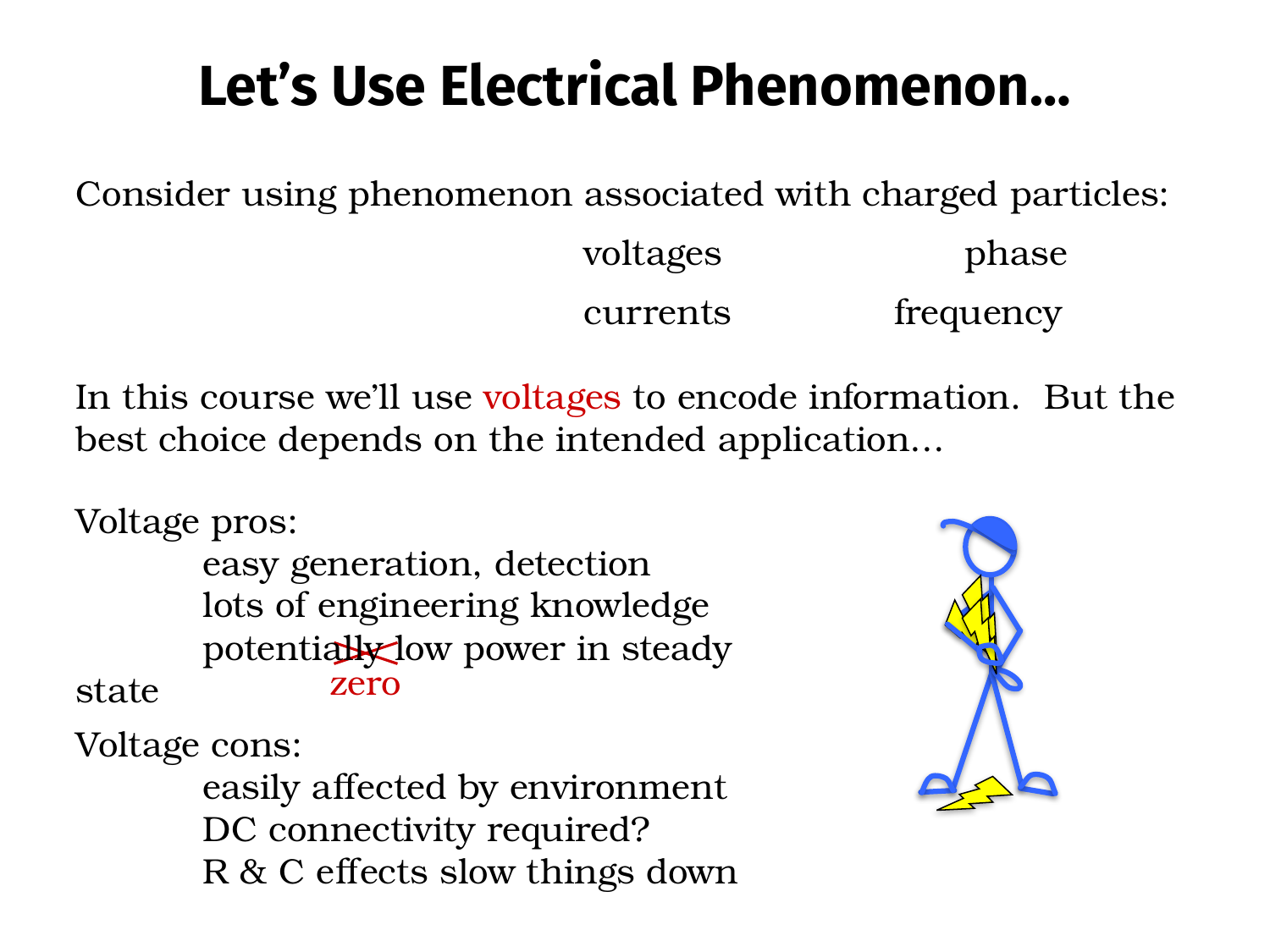

# Let’s Use Electrical Phenomenon…
Consider using phenomenon associated with charged particles:
				voltages		phase
				currents	     frequency

In this course we’ll use voltages to encode information.  But the best choice depends on the intended application…
Voltage pros:
	easy generation, detection
	lots of engineering knowledge
	potentially low power in steady state

zero
Voltage cons:
	easily affected by environment
	DC connectivity required?
	R & C effects slow things down